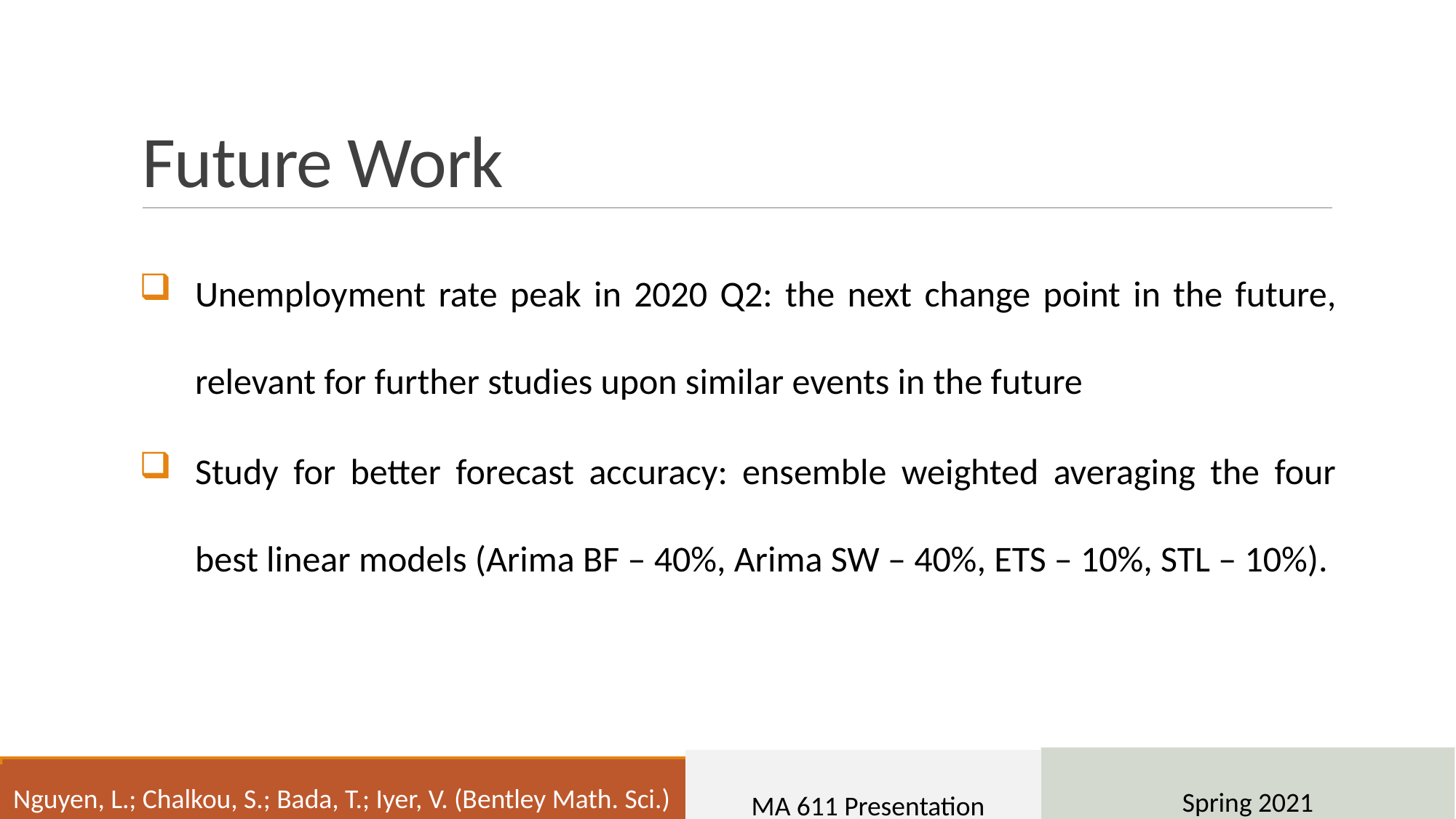

# Future Work
Unemployment rate peak in 2020 Q2: the next change point in the future, relevant for further studies upon similar events in the future
Study for better forecast accuracy: ensemble weighted averaging the four best linear models (Arima BF – 40%, Arima SW – 40%, ETS – 10%, STL – 10%).

Spring 2021
MA 611 Presentation
Nguyen, L.; Chalkou, S.; Bada, T.; Iyer, V. (Bentley Math. Sci.)
20